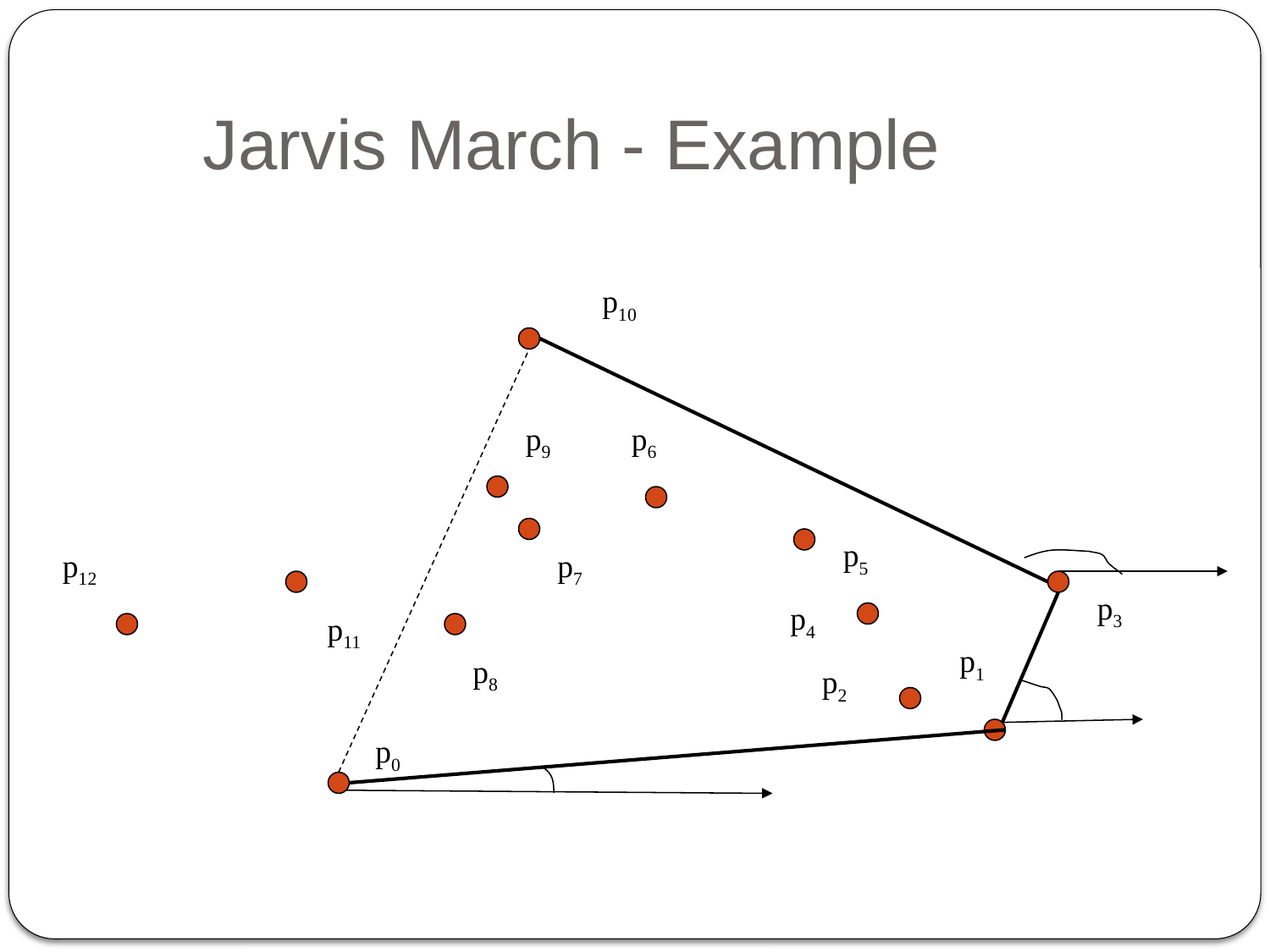

Jarvis March - Example
p10

p9
p6

p5
p12
p7

p3
p4
p11

p1
p8
p2

p0